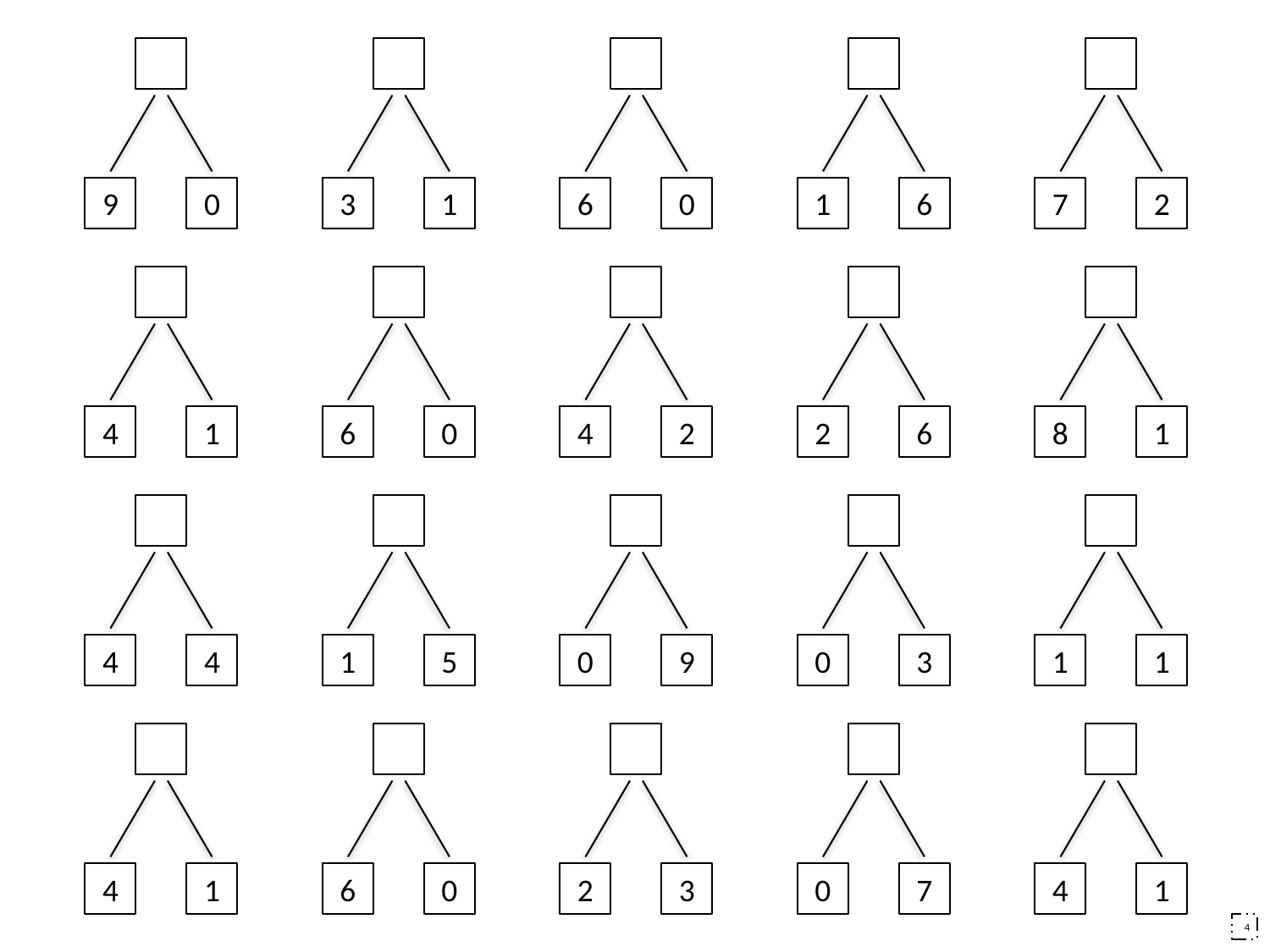

9
0
3
1
6
0
1
6
7
2

4
1
6
0
4
2
2
6
8
1

4
4
1
5
0
9
0
3
1
1

4
1
6
0
2
3
0
7
4
1
4